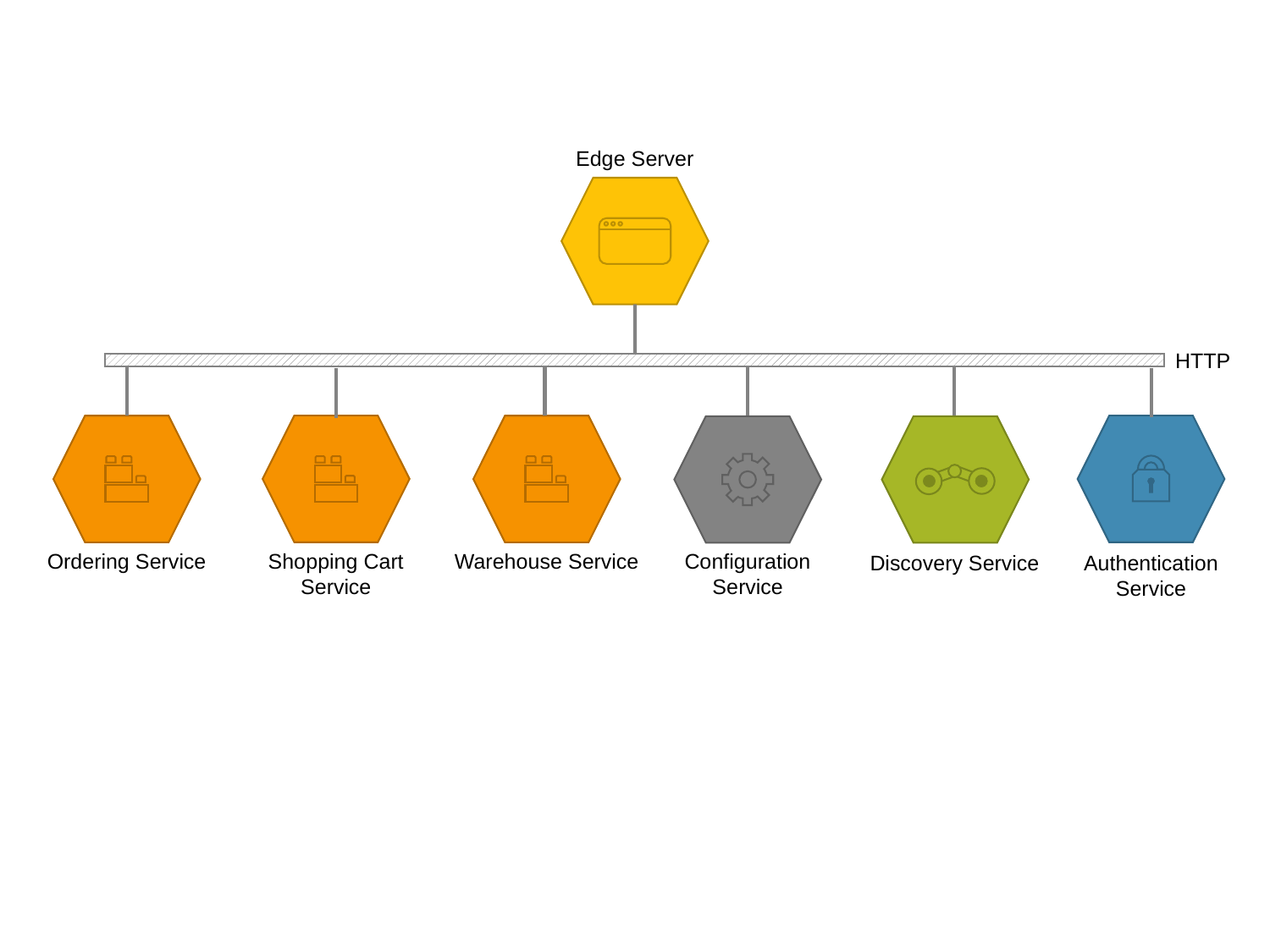

Edge Server

HTTP

Shopping Cart
Service

Ordering Service

Warehouse Service

Configuration
Service
Authentication
Service
Discovery Service